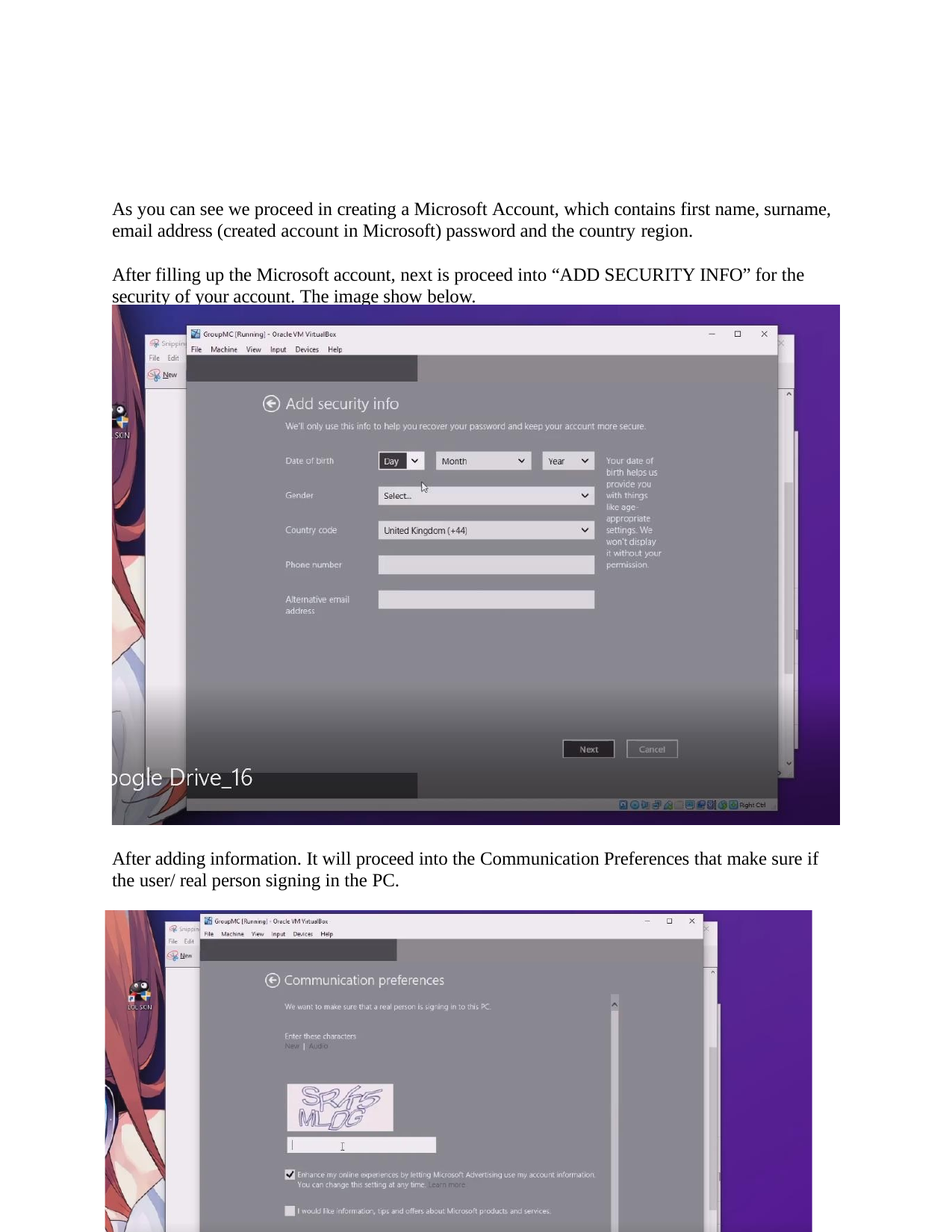

As you can see we proceed in creating a Microsoft Account, which contains first name, surname,  email address (created account in Microsoft) password and the country region.

After filling up the Microsoft account, next is proceed into “ADD SECURITY INFO” for the  security of your account. The image show below.

After adding information. It will proceed into the Communication Preferences that make sure if  the user/ real person signing in the PC.